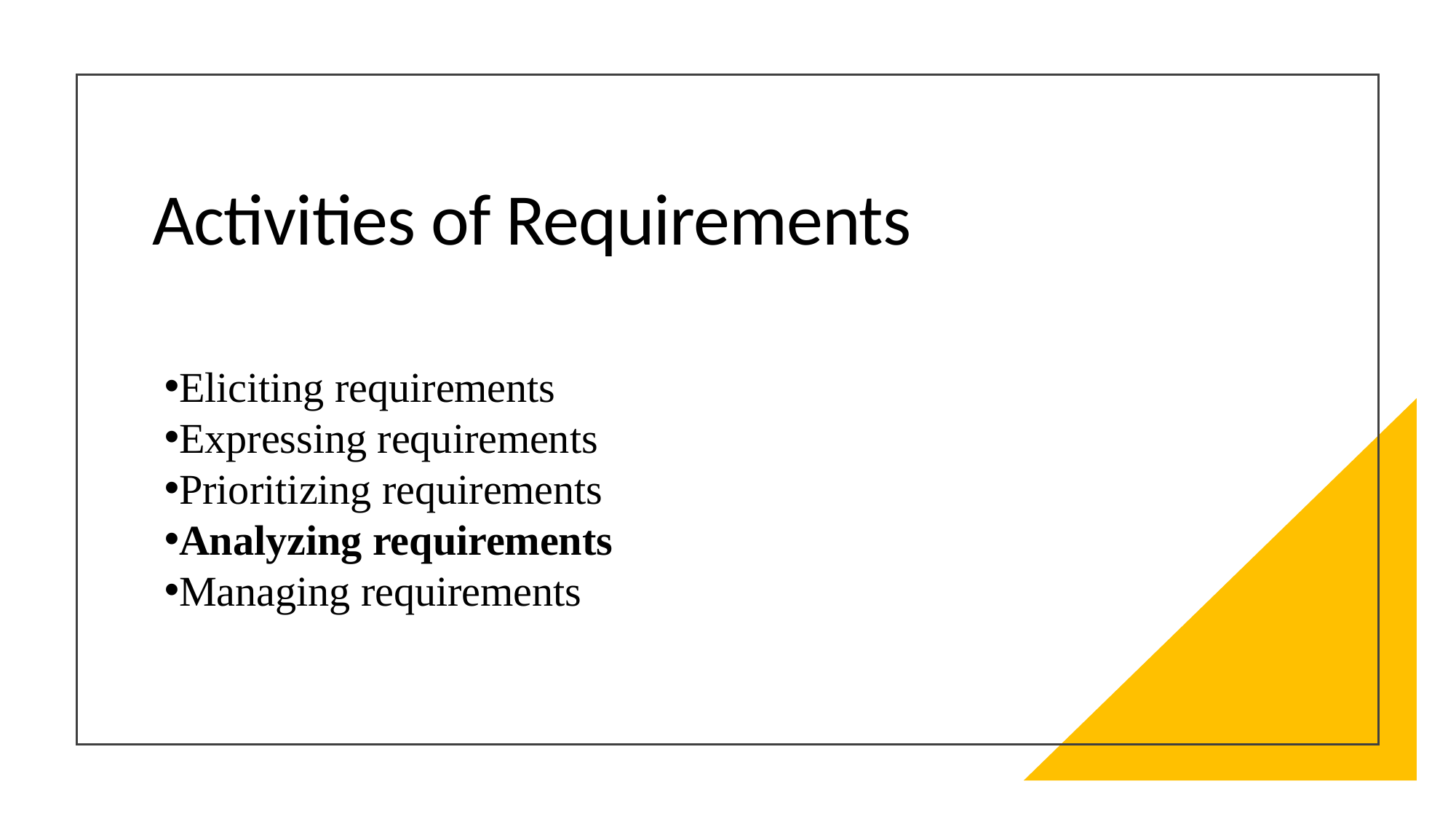

# Activities of Requirements
Eliciting requirements
Expressing requirements
Prioritizing requirements
Analyzing requirements
Managing requirements